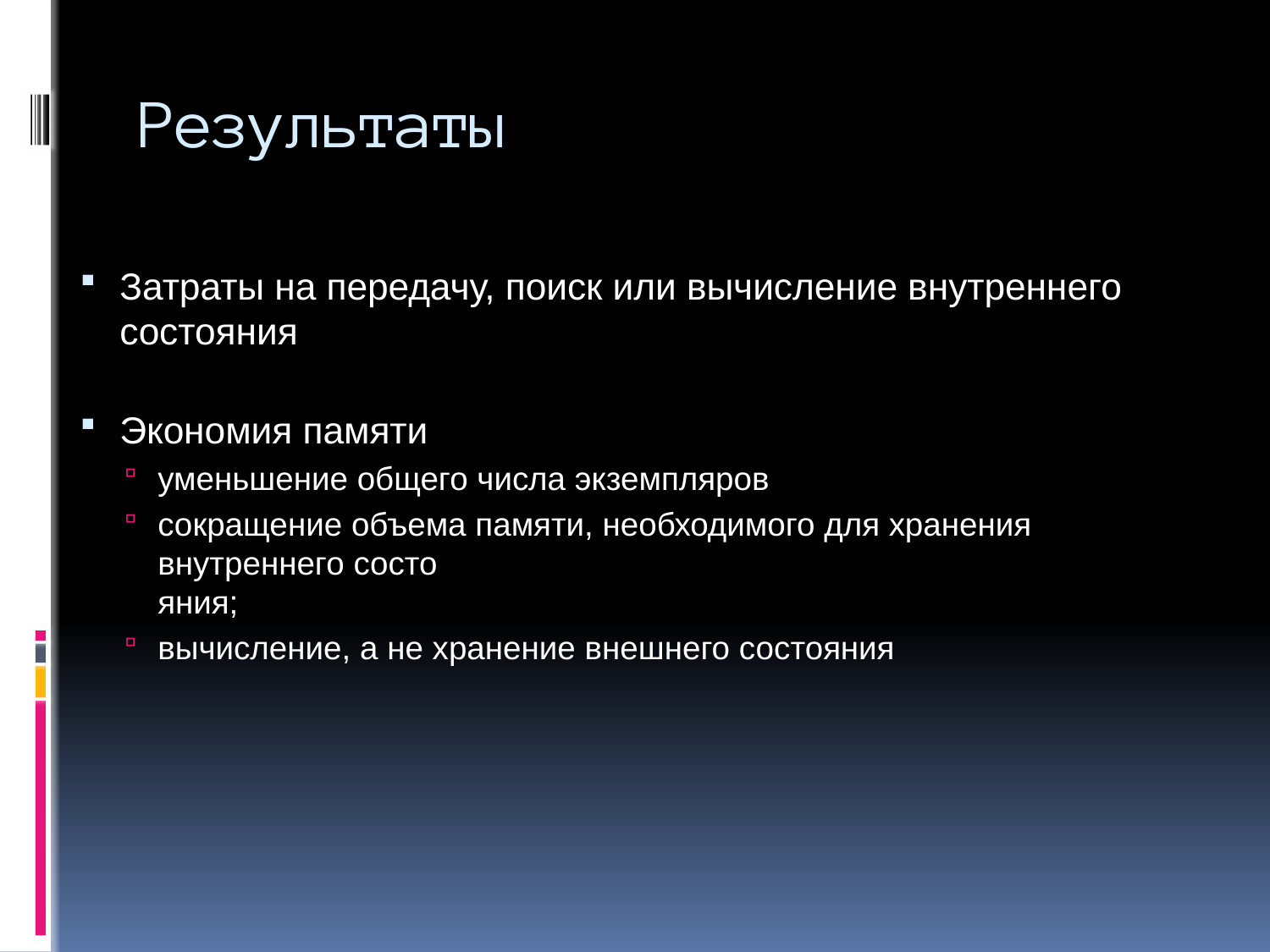

# Результаты
Затраты на передачу, поиск или вычисление внутреннего состояния
Экономия памяти
уменьшение общего числа экземпляров
сокращение объема памяти, необходимого для хранения внутреннего состо
яния;
вычисление, а не хранение внешнего состояния